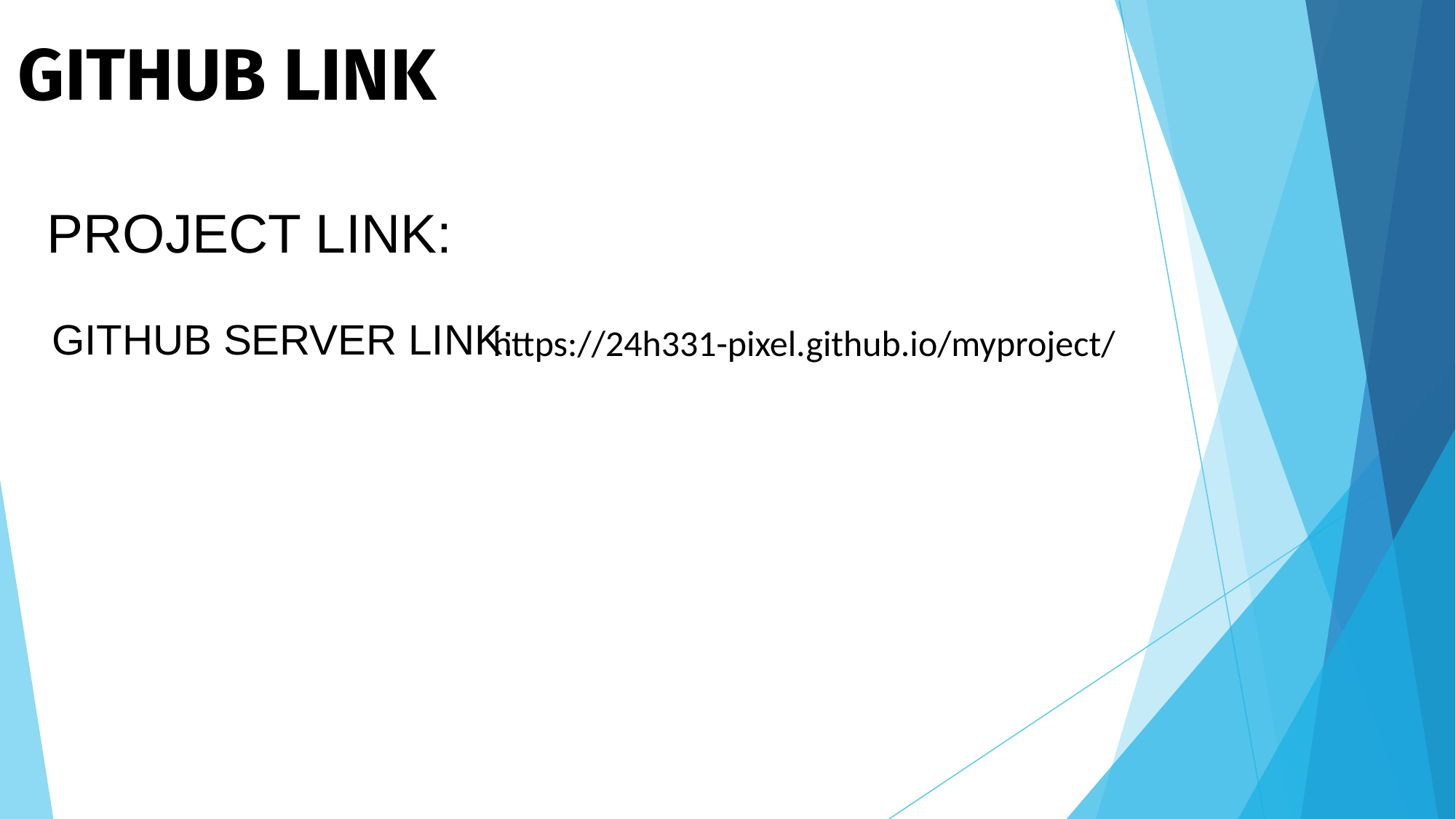

# GITHUB LINK
PROJECT LINK:
 GITHUB SERVER LINK:
https://24h331-pixel.github.io/myproject/